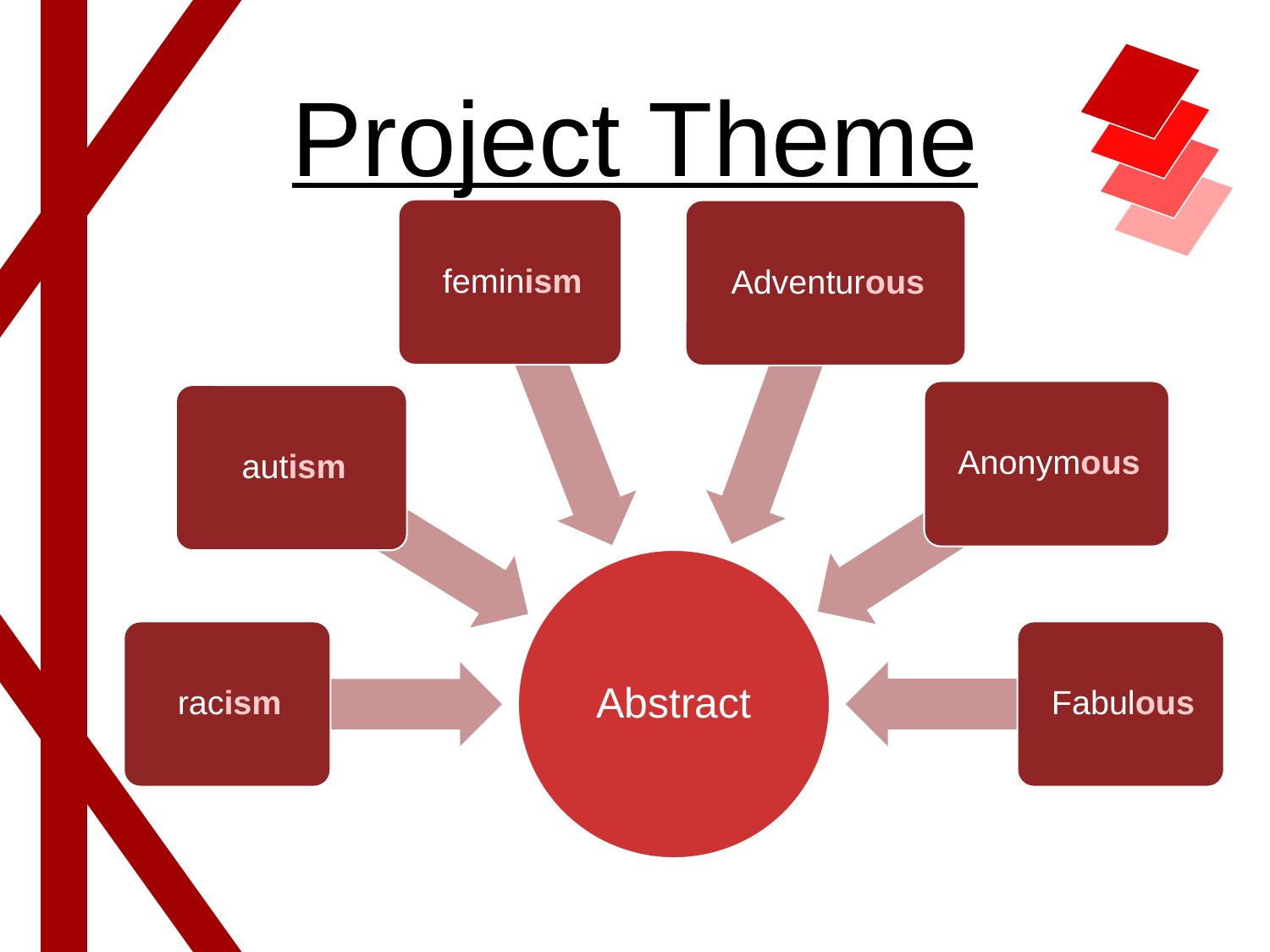

# Project Theme

Abstract
racism
autism
feminism
Adventurous
Anonymous
Fabulous